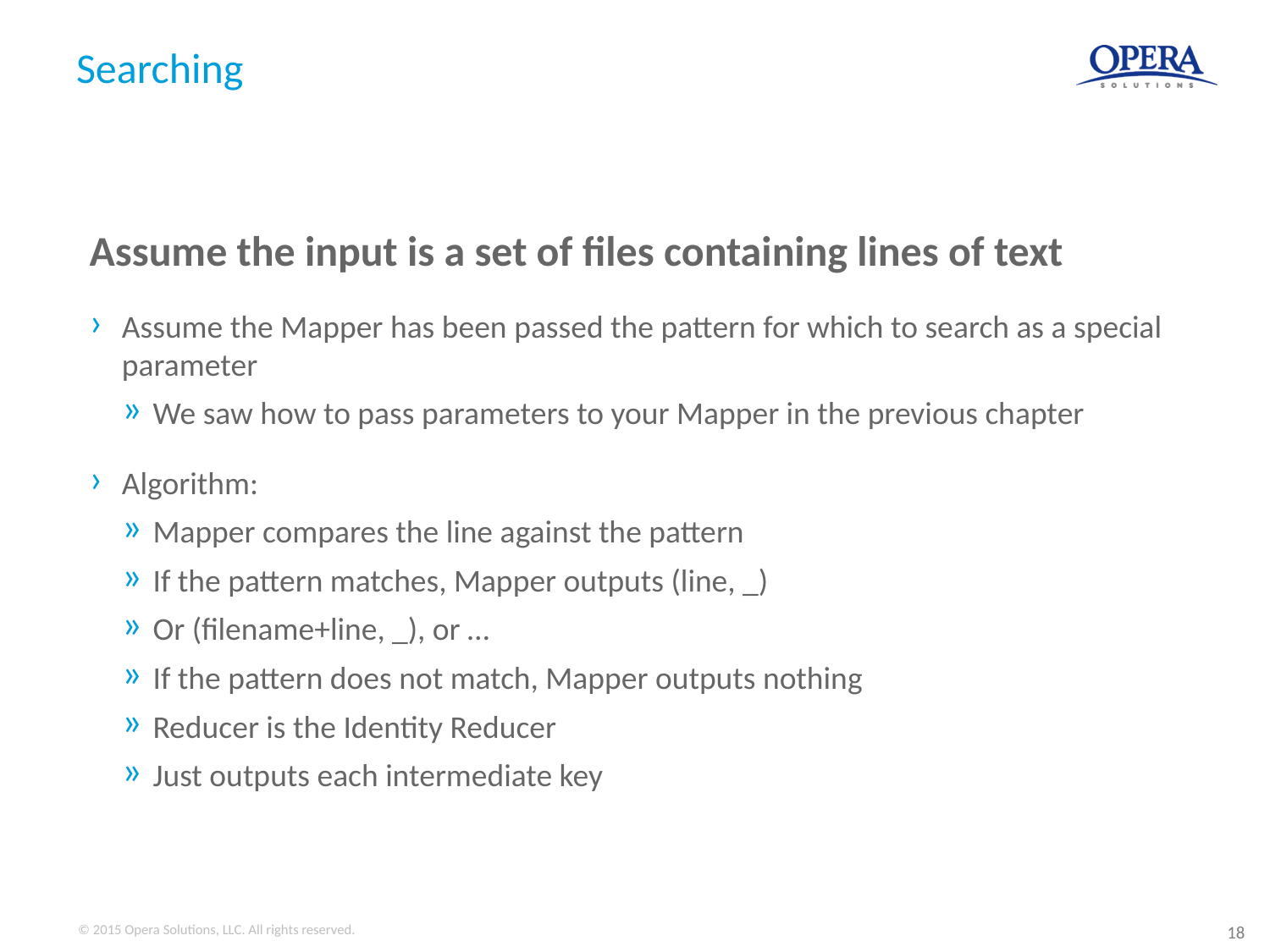

# Searching
Assume the input is a set of files containing lines of text
Assume the Mapper has been passed the pattern for which to search as a special parameter
We saw how to pass parameters to your Mapper in the previous chapter
Algorithm:
Mapper compares the line against the pattern
If the pattern matches, Mapper outputs (line, _)
Or (filename+line, _), or …
If the pattern does not match, Mapper outputs nothing
Reducer is the Identity Reducer
Just outputs each intermediate key